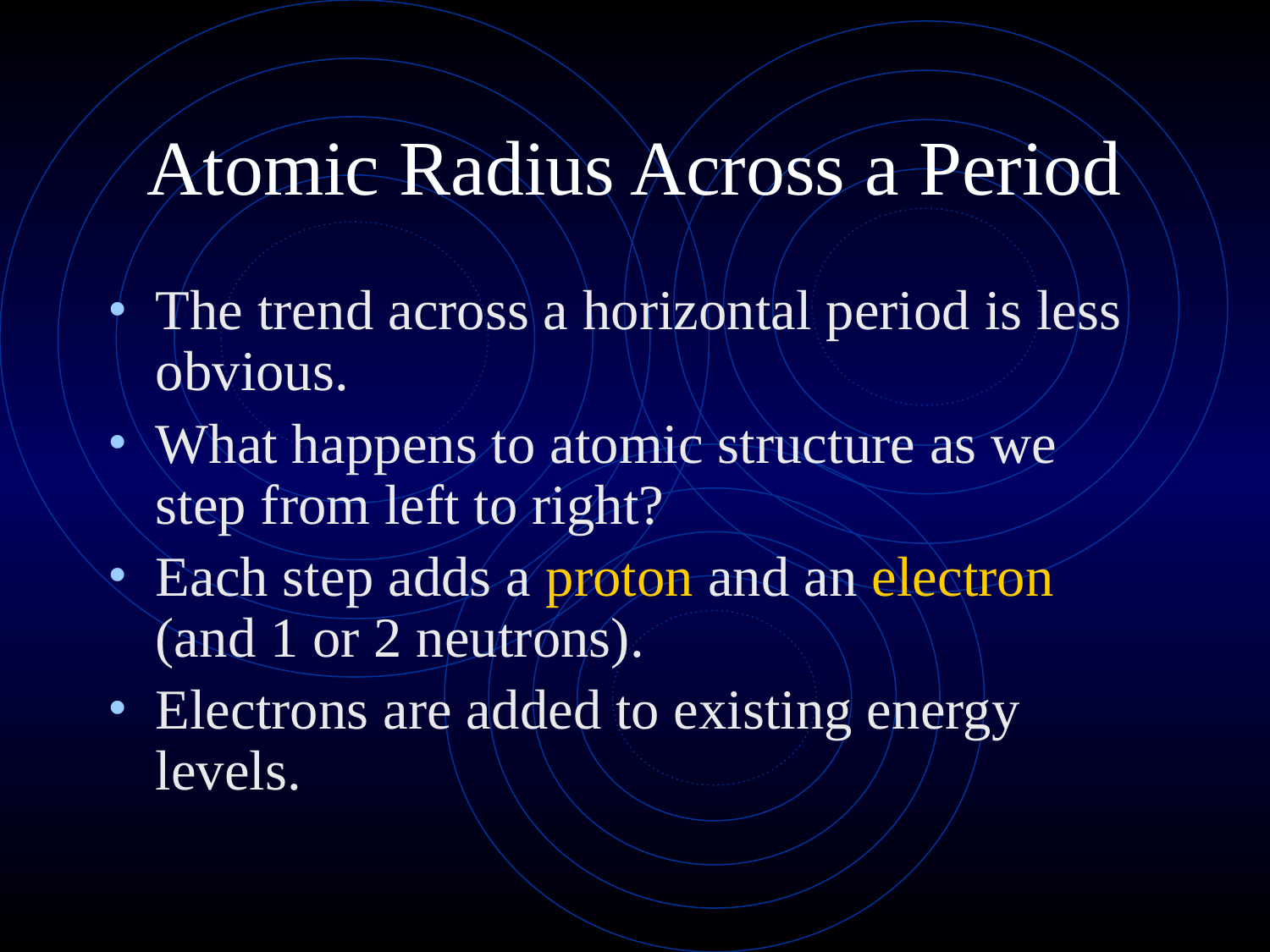

# Atomic Radius Across a Period
The trend across a horizontal period is less obvious.
What happens to atomic structure as we step from left to right?
Each step adds a proton and an electron (and 1 or 2 neutrons).
Electrons are added to existing energy levels.